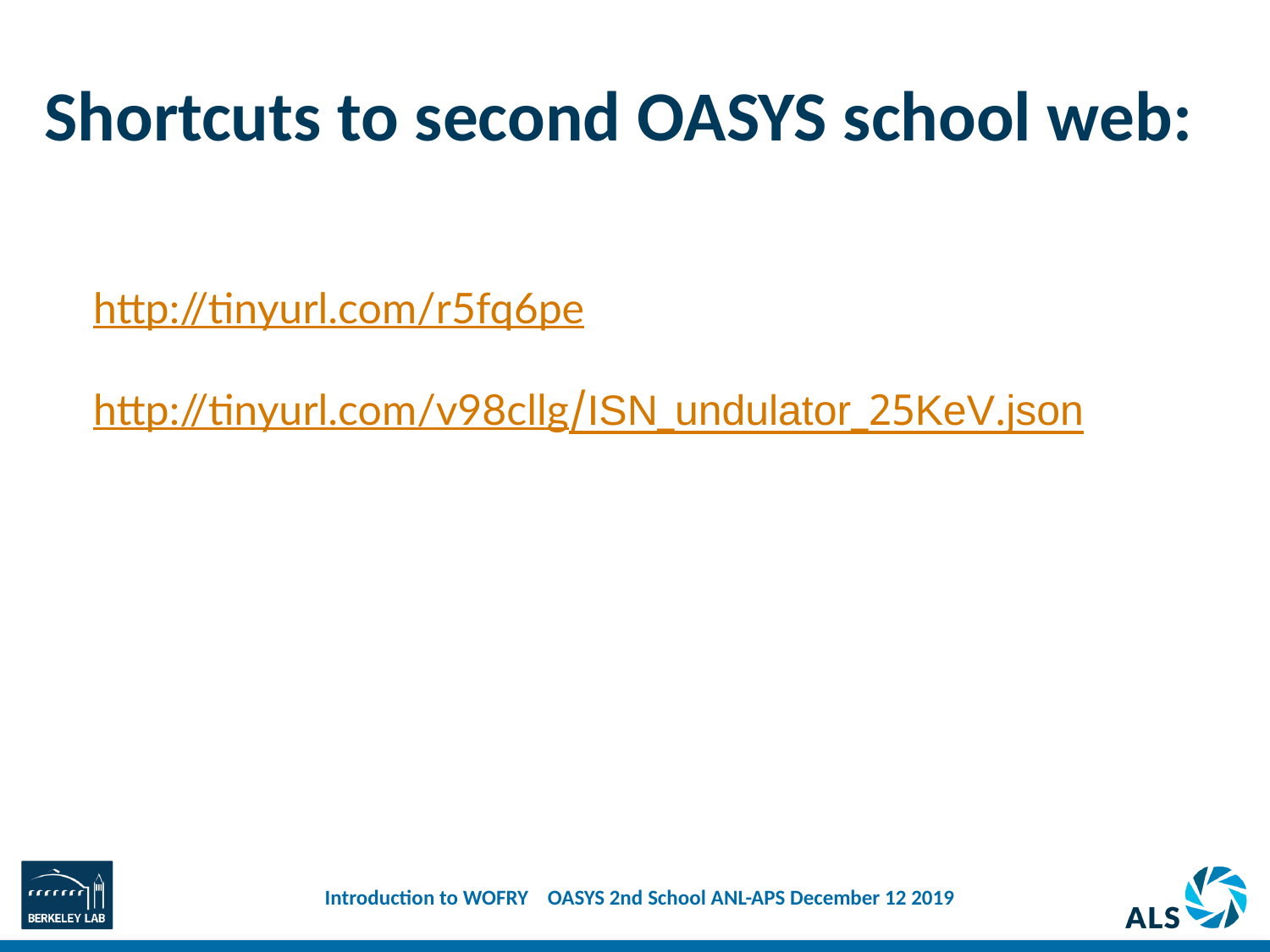

# Shortcuts to second OASYS school web:
http://tinyurl.com/r5fq6pe

http://tinyurl.com/v98cllg/﻿ISN_undulator_25KeV.json